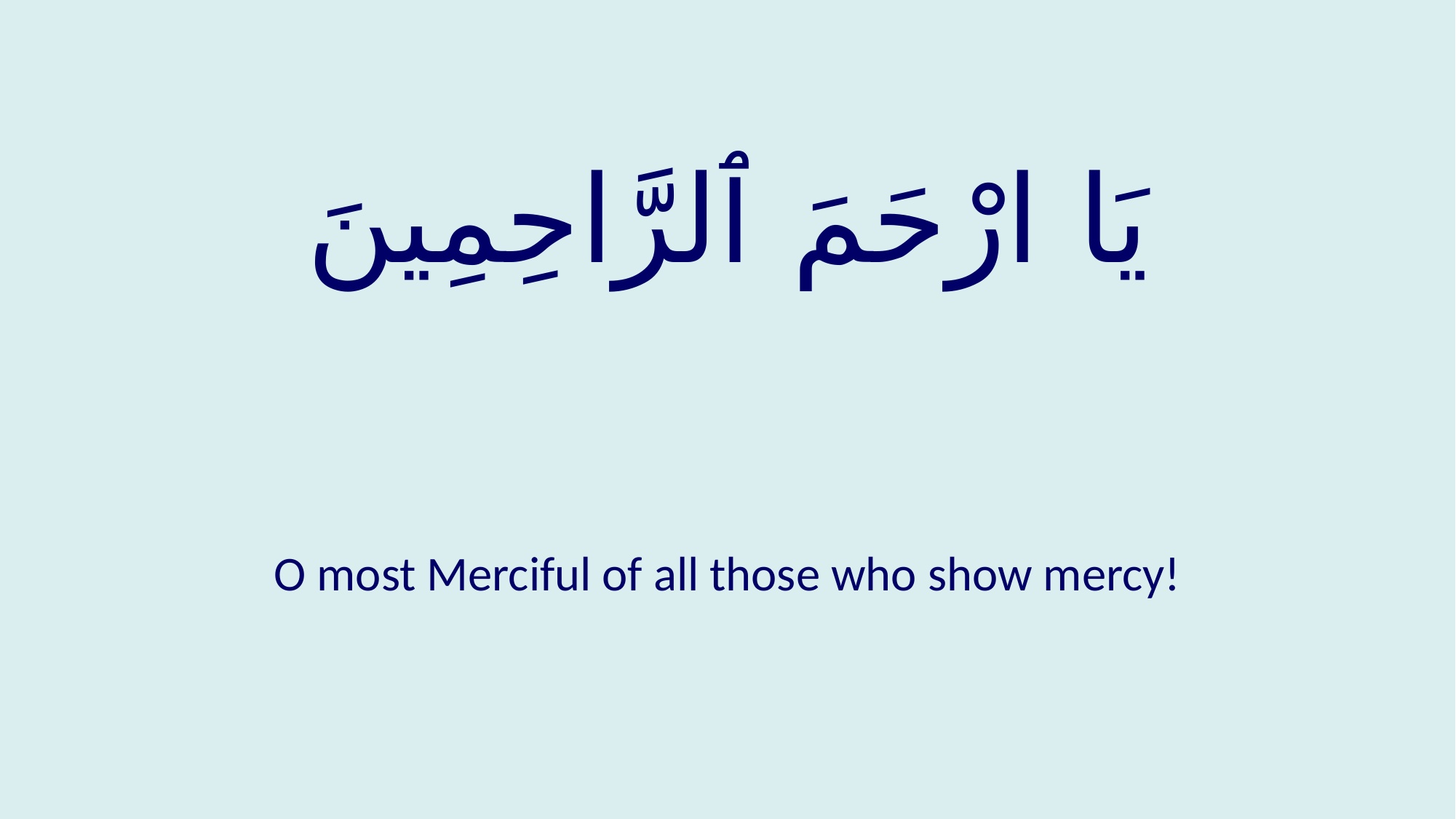

# يَا ارْحَمَ ٱلرَّاحِمِينَ
O most Merciful of all those who show mercy!